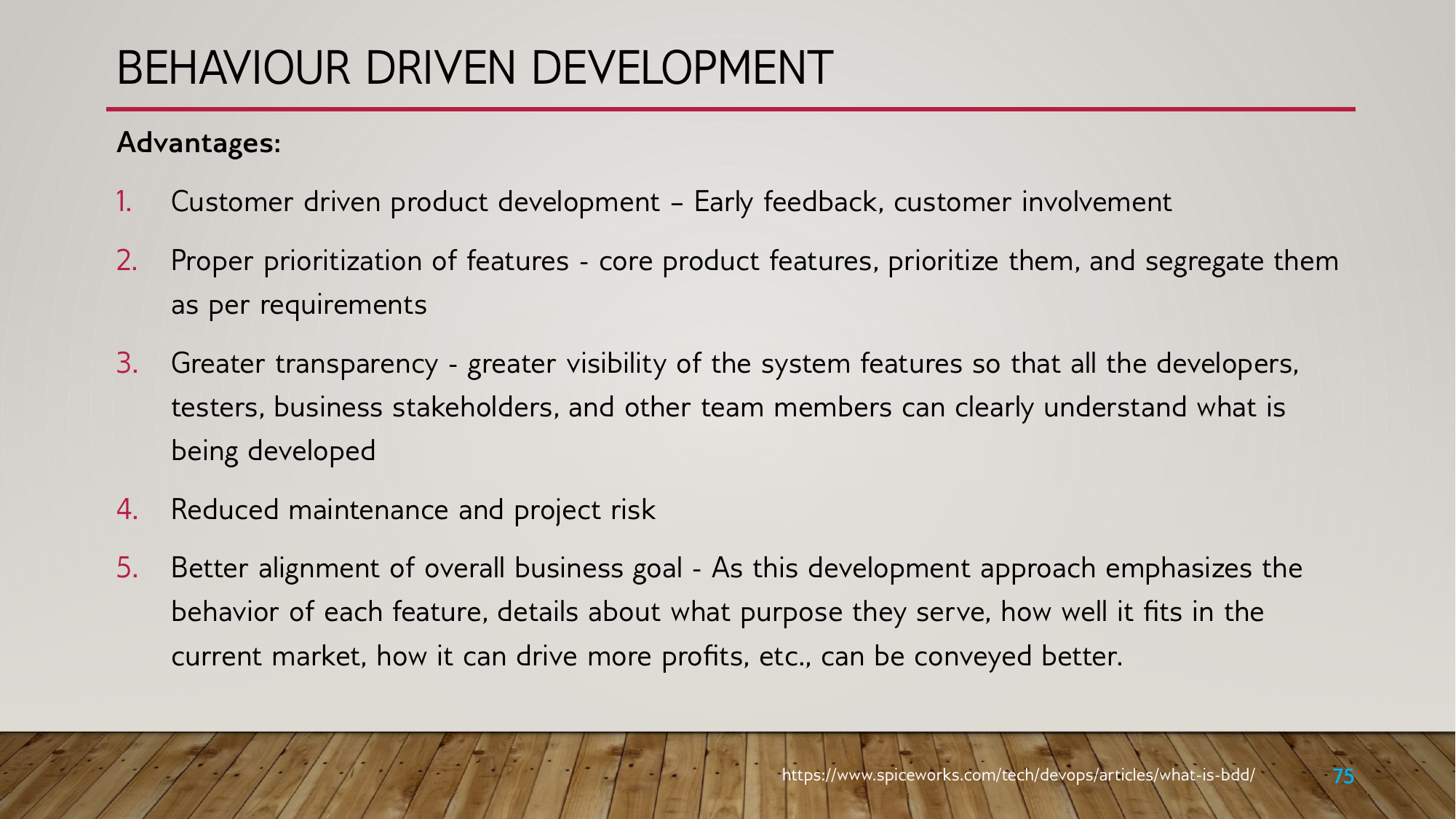

# Behaviour driven development
Advantages:
Customer driven product development – Early feedback, customer involvement
Proper prioritization of features - core product features, prioritize them, and segregate them as per requirements
Greater transparency - greater visibility of the system features so that all the developers, testers, business stakeholders, and other team members can clearly understand what is being developed
Reduced maintenance and project risk
Better alignment of overall business goal - As this development approach emphasizes the behavior of each feature, details about what purpose they serve, how well it fits in the current market, how it can drive more profits, etc., can be conveyed better.
https://www.spiceworks.com/tech/devops/articles/what-is-bdd/
75